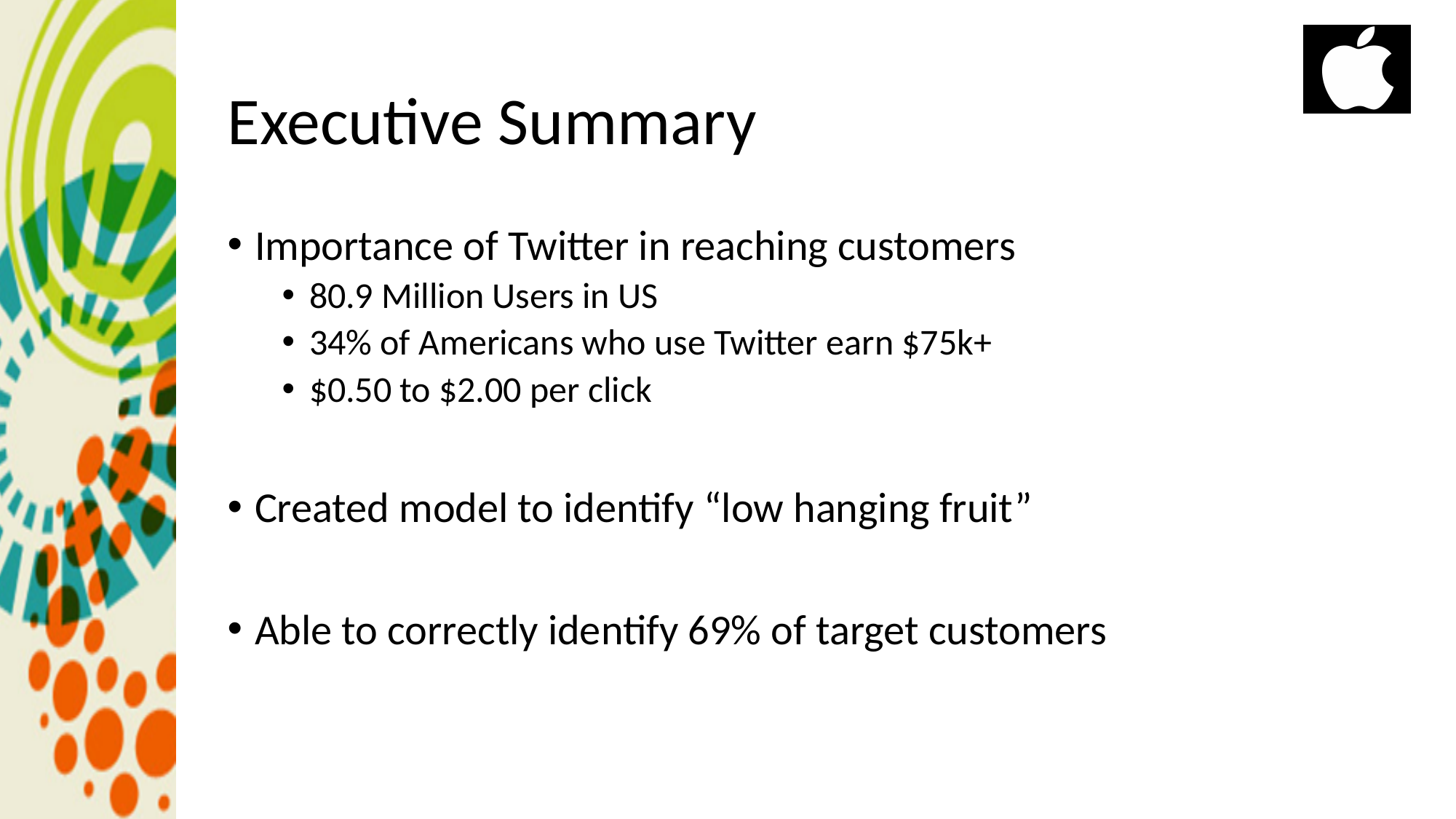

# Executive Summary
Importance of Twitter in reaching customers
80.9 Million Users in US
34% of Americans who use Twitter earn $75k+
$0.50 to $2.00 per click

Created model to identify “low hanging fruit”

Able to correctly identify 69% of target customers